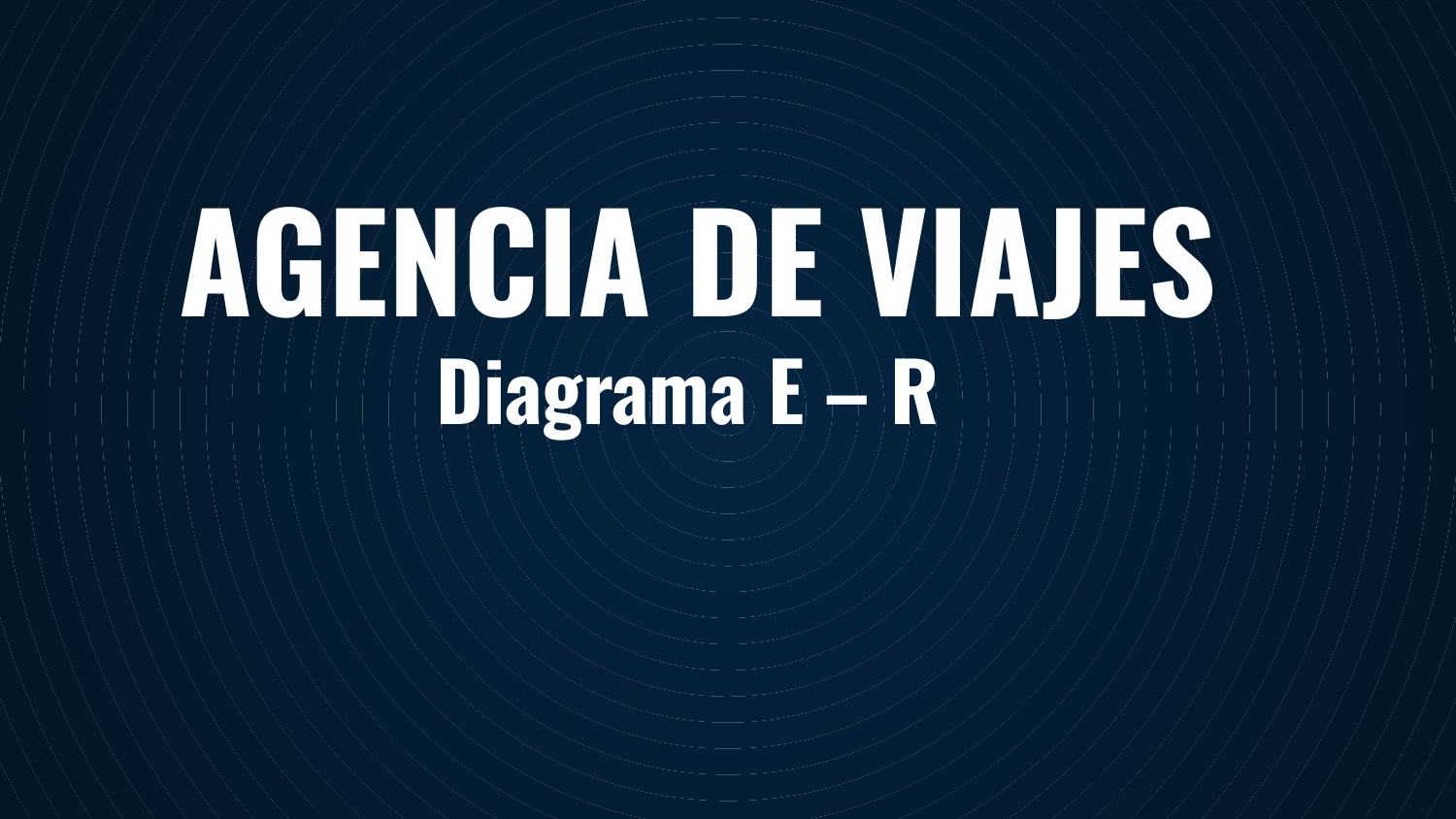

# AGENCIA DE VIAJES Diagrama E – R